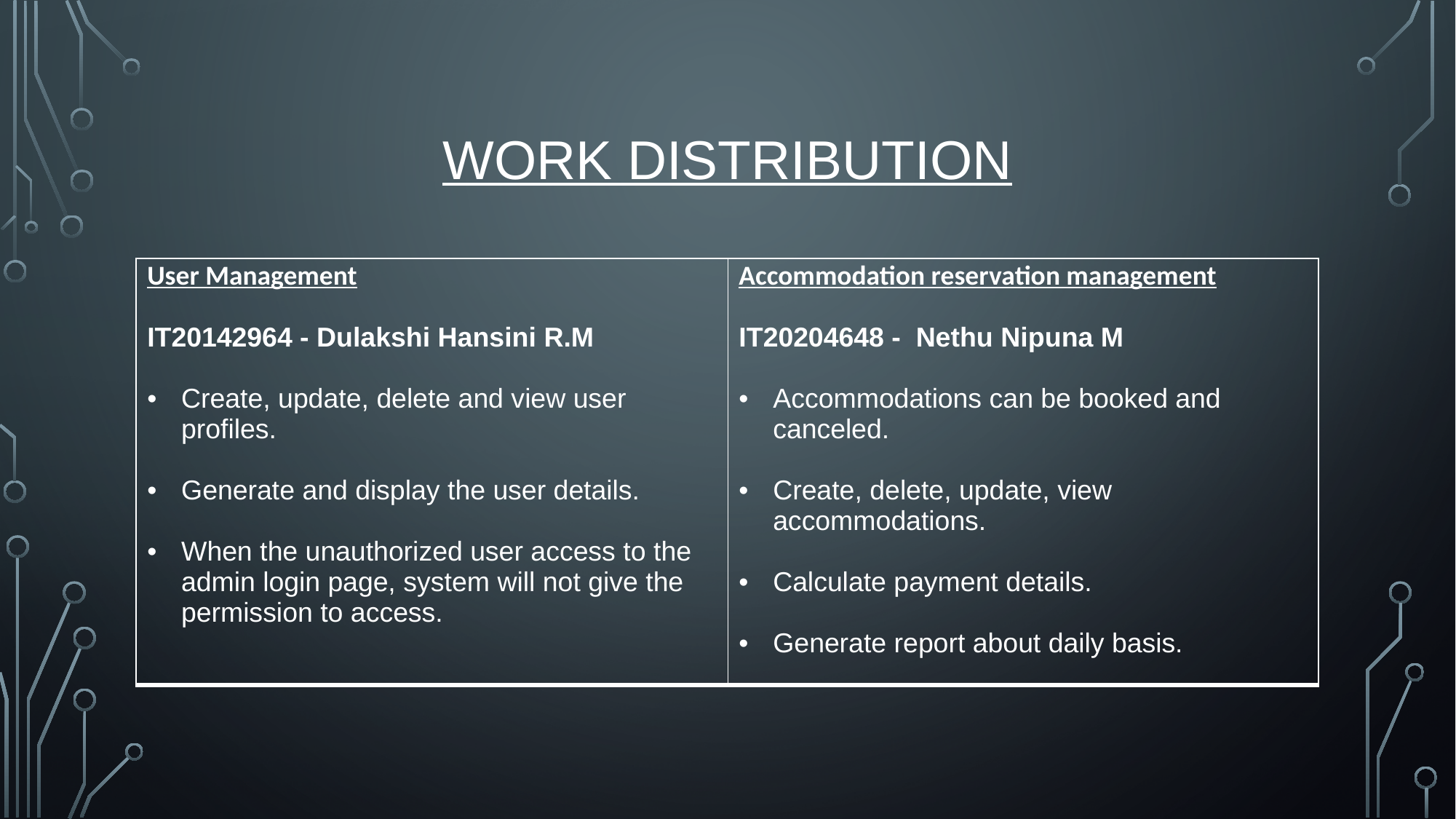

# Work Distribution
| User Management IT20142964 - Dulakshi Hansini R.M Create, update, delete and view user profiles. Generate and display the user details. When the unauthorized user access to the admin login page, system will not give the permission to access. | Accommodation reservation management IT20204648 - Nethu Nipuna M Accommodations can be booked and canceled. Create, delete, update, view accommodations. Calculate payment details. Generate report about daily basis. |
| --- | --- |